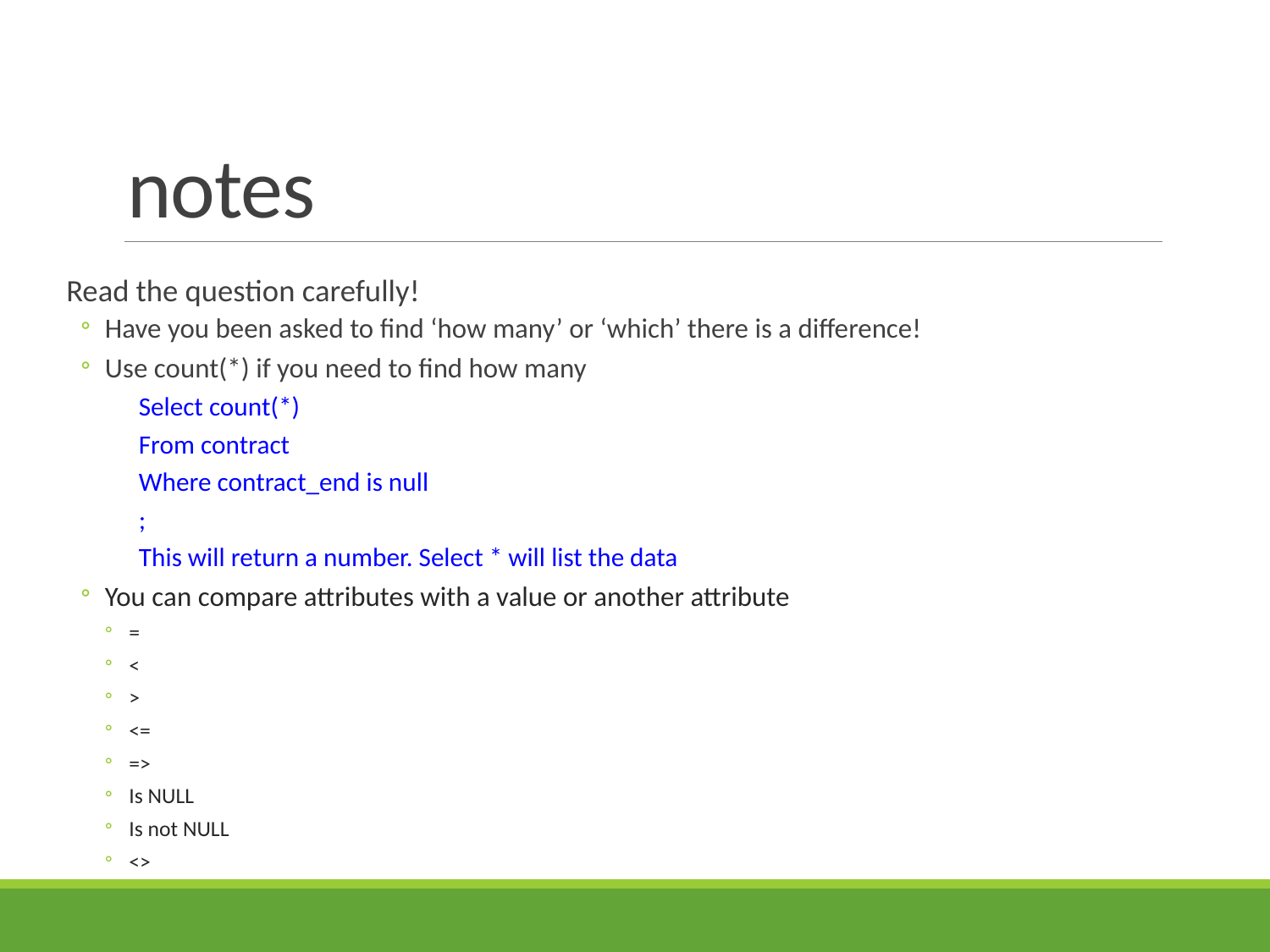

# notes
Read the question carefully!
Have you been asked to find ‘how many’ or ‘which’ there is a difference!
Use count(*) if you need to find how many
Select count(*)
From contract
Where contract_end is null
;
This will return a number. Select * will list the data
You can compare attributes with a value or another attribute
=
<
>
<=
=>
Is NULL
Is not NULL
<>